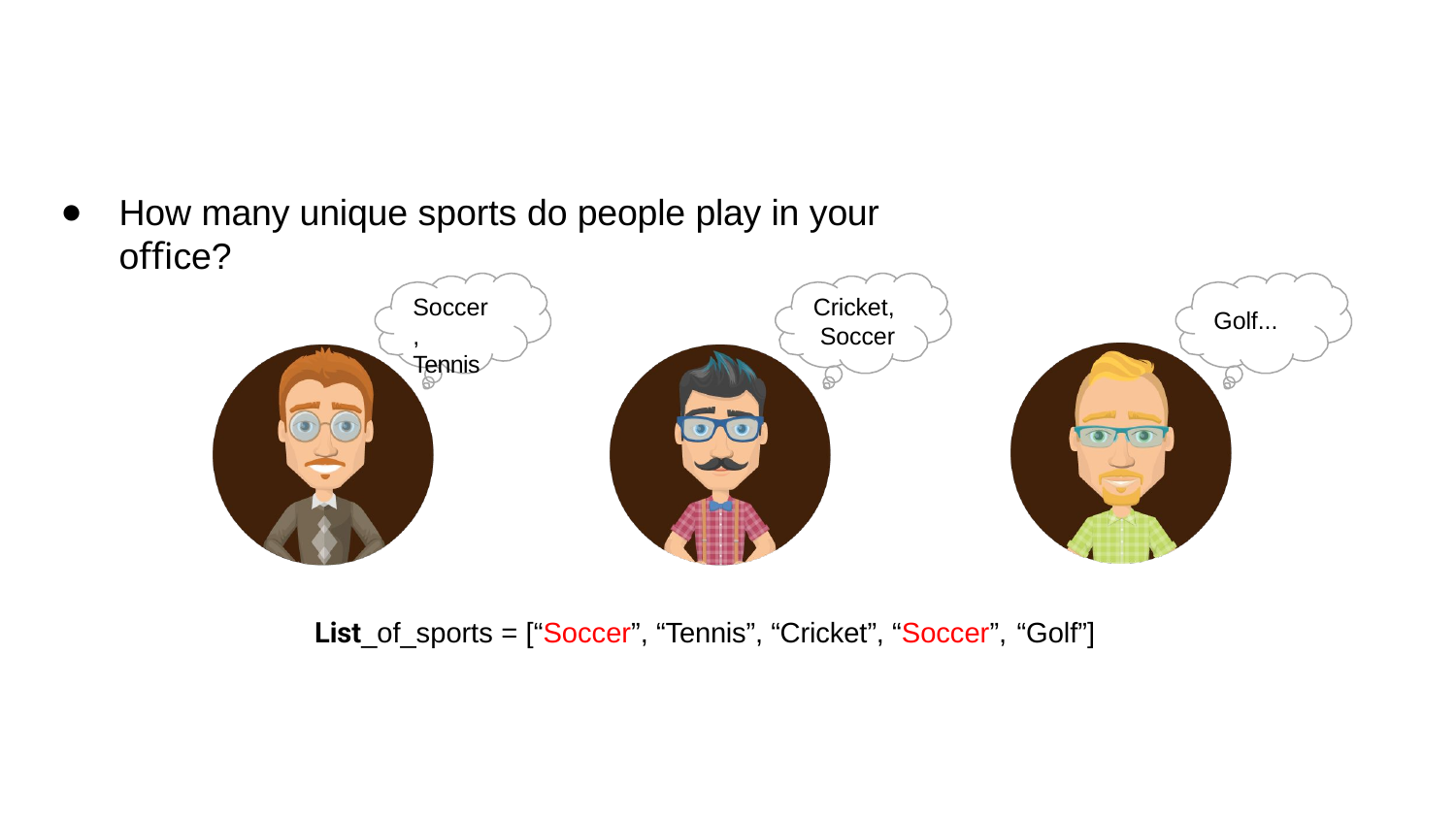

How many unique sports do people play in your oﬃce?

Soccer,  Tennis
Cricket,  Soccer
Golf...
List_of_sports = [“Soccer”, “Tennis”, “Cricket”, “Soccer”, “Golf”]